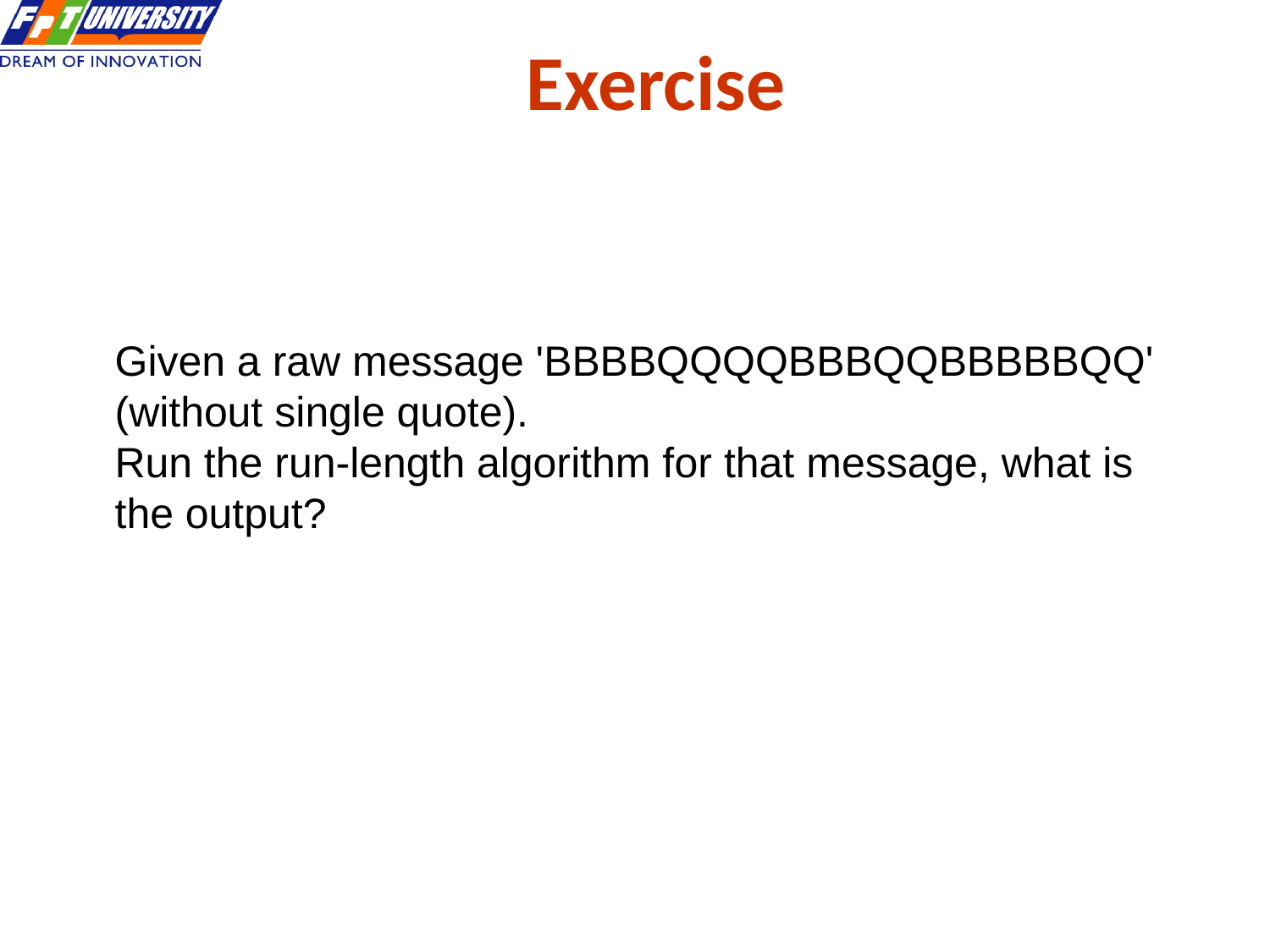

Exercise
Given a raw message 'BBBBQQQQBBBQQBBBBBQQ' (without single quote).
Run the run-length algorithm for that message, what is the output?